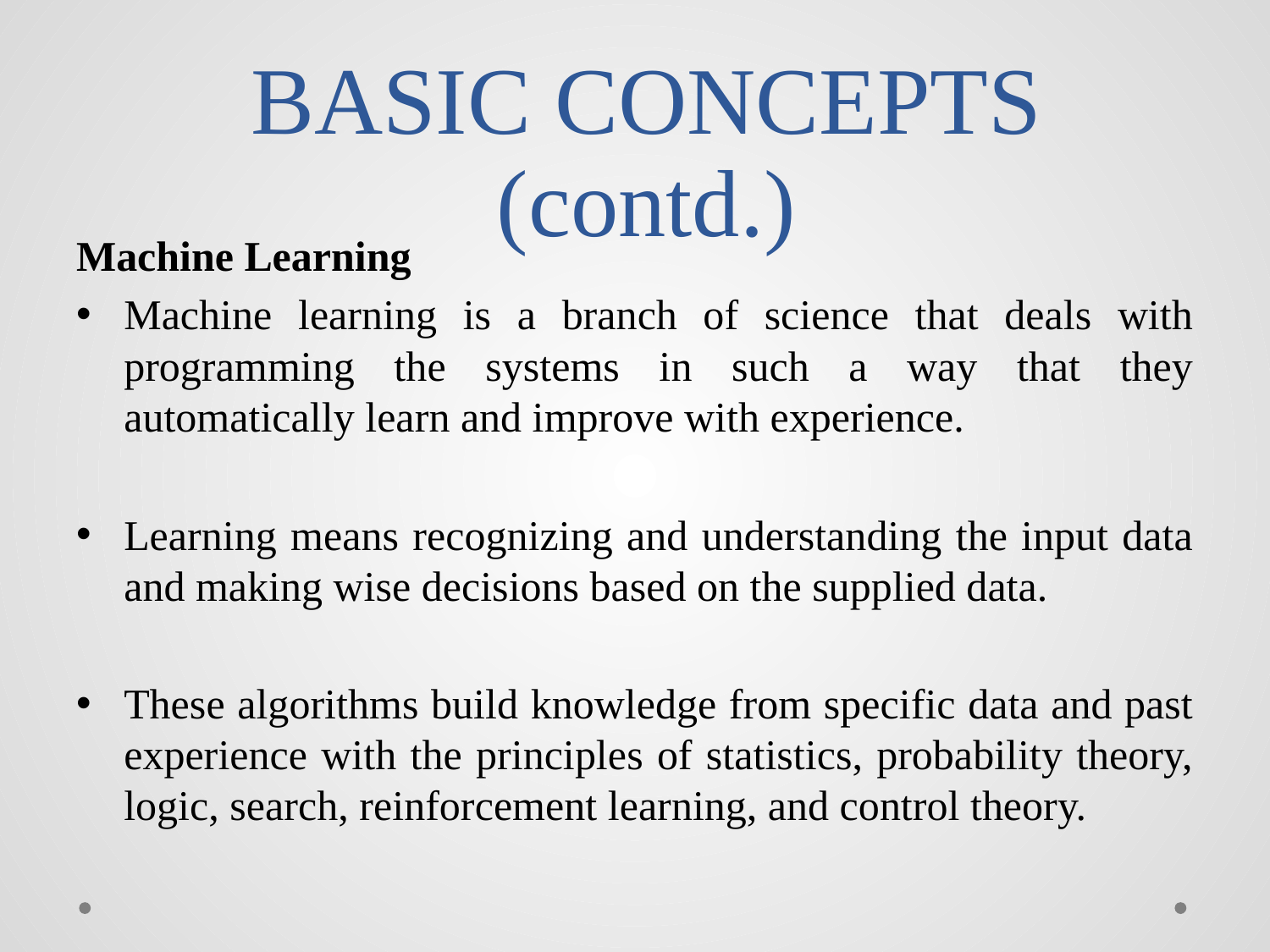

# BASIC CONCEPTS (contd.)
Machine Learning
Machine learning is a branch of science that deals with programming the systems in such a way that they automatically learn and improve with experience.

Learning means recognizing and understanding the input data and making wise decisions based on the supplied data.

These algorithms build knowledge from specific data and past experience with the principles of statistics, probability theory, logic, search, reinforcement learning, and control theory.